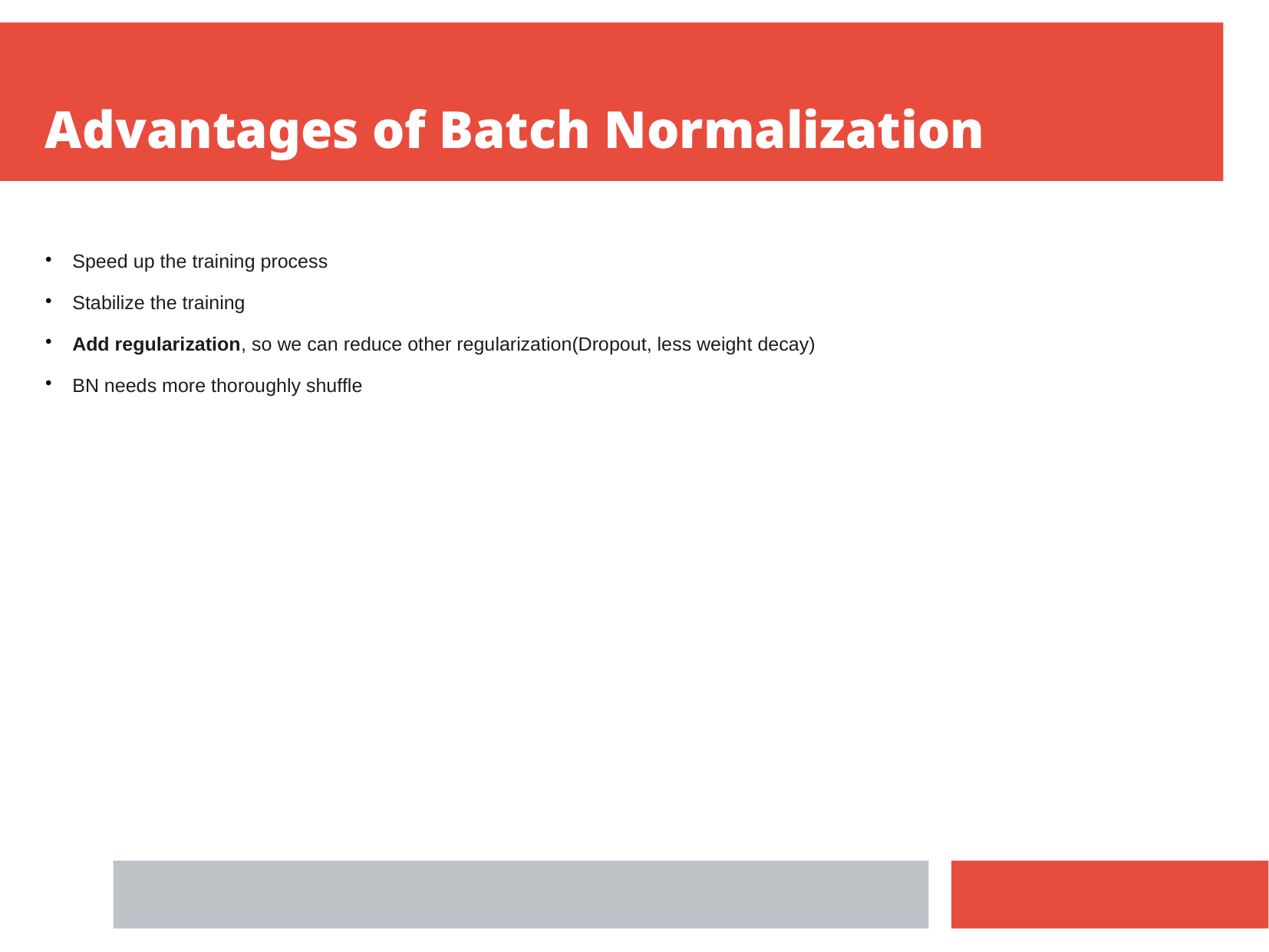

Advantages of Batch Normalization
Speed up the training process
Stabilize the training
Add regularization, so we can reduce other regularization(Dropout, less weight decay)
BN needs more thoroughly shuffle